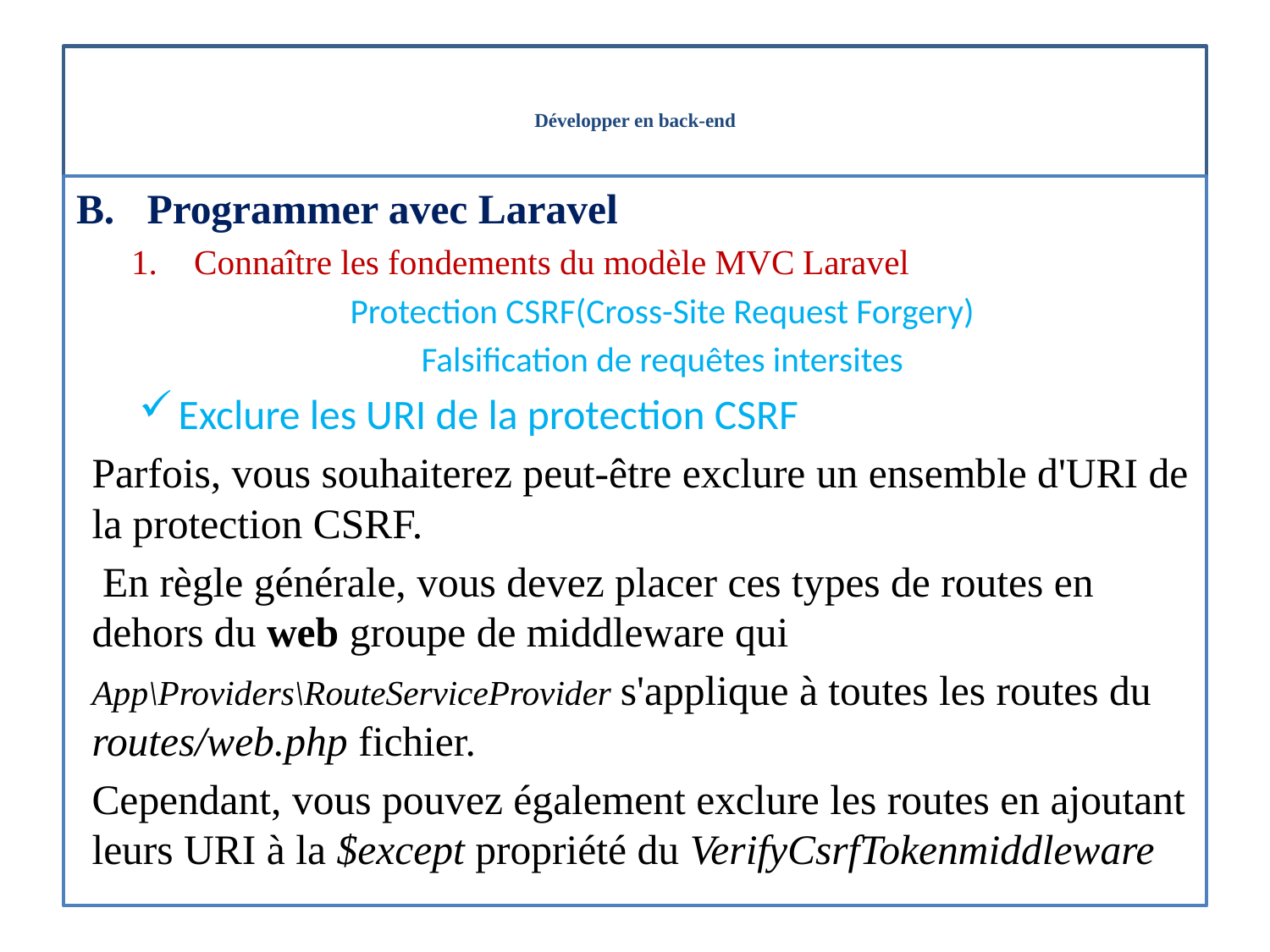

# Développer en back-end
Programmer avec Laravel
Connaître les fondements du modèle MVC Laravel
Protection CSRF(Cross-Site Request Forgery)
Falsification de requêtes intersites
Exclure les URI de la protection CSRF
Parfois, vous souhaiterez peut-être exclure un ensemble d'URI de la protection CSRF.
 En règle générale, vous devez placer ces types de routes en dehors du web groupe de middleware qui
App\Providers\RouteServiceProvider s'applique à toutes les routes du routes/web.php fichier.
Cependant, vous pouvez également exclure les routes en ajoutant leurs URI à la $except propriété du VerifyCsrfTokenmiddleware